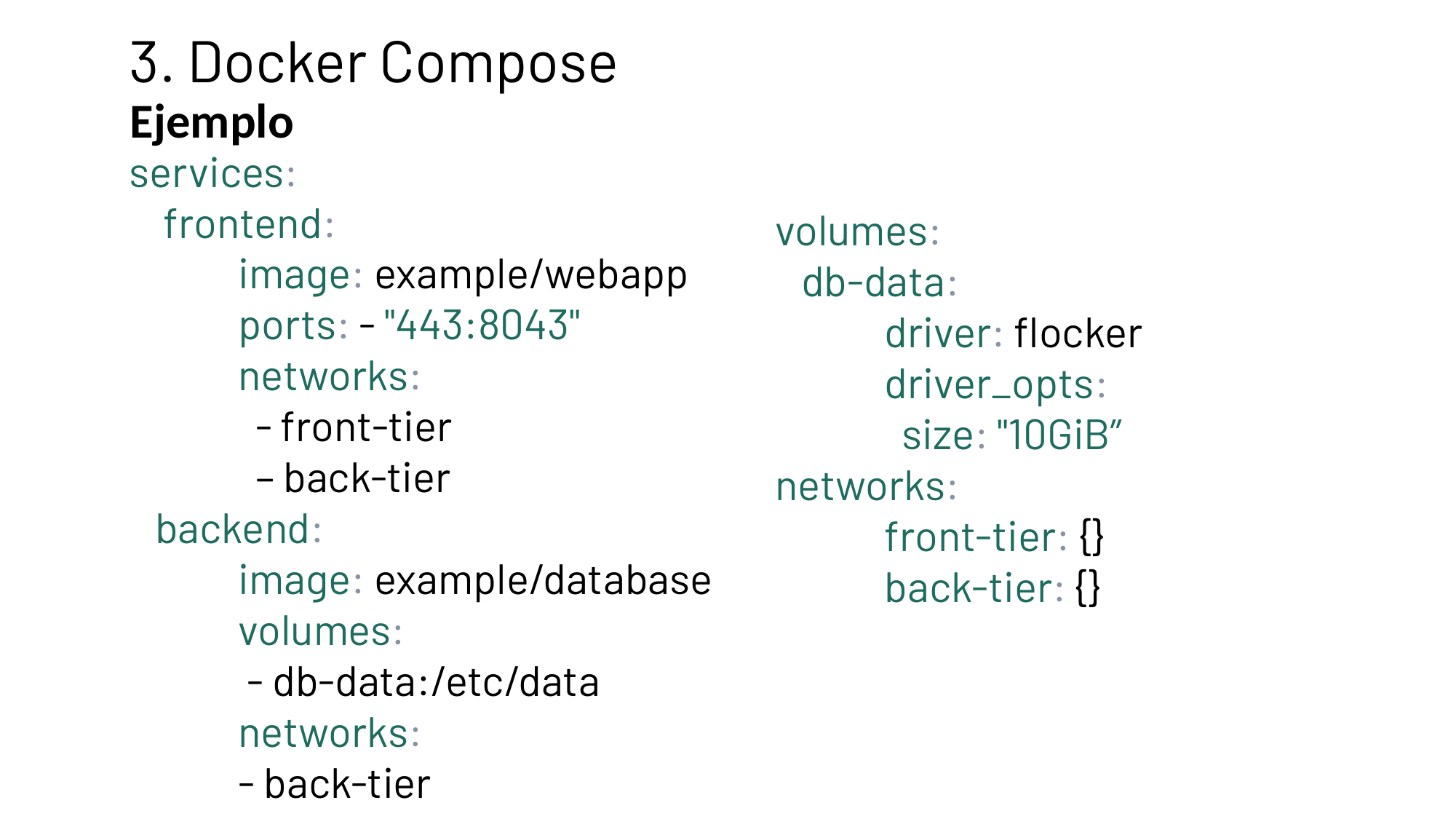

3. Docker Compose
Ejemplo
services:
    frontend:
	image: example/webapp
	ports: - "443:8043"
	networks:
	  - front-tier
	  – back-tier
   backend:
	image: example/database
	volumes:
	 - db-data:/etc/data
	networks:
	- back-tier
volumes:
   db-data:
	driver: flocker
	driver_opts:
	  size: "10GiB”
networks:
	front-tier: {}
	back-tier: {}